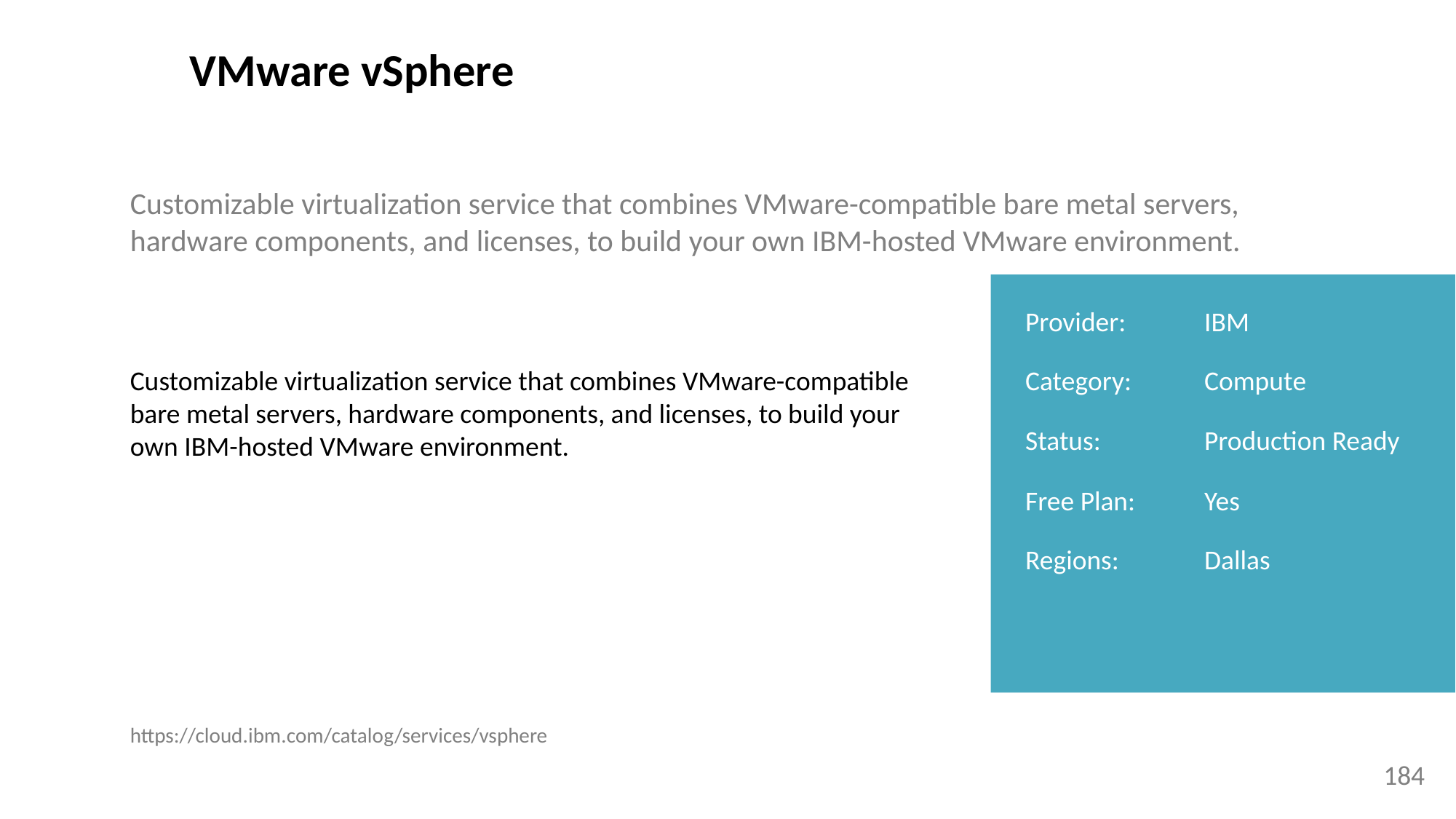

VMware vSphere
Customizable virtualization service that combines VMware-compatible bare metal servers, hardware components, and licenses, to build your own IBM-hosted VMware environment.

Provider:
IBM
Customizable virtualization service that combines VMware-compatible bare metal servers, hardware components, and licenses, to build your own IBM-hosted VMware environment.
Category:
Compute
Status:
Production Ready
Free Plan:
Yes
Regions:
Dallas
https://cloud.ibm.com/catalog/services/vsphere
184